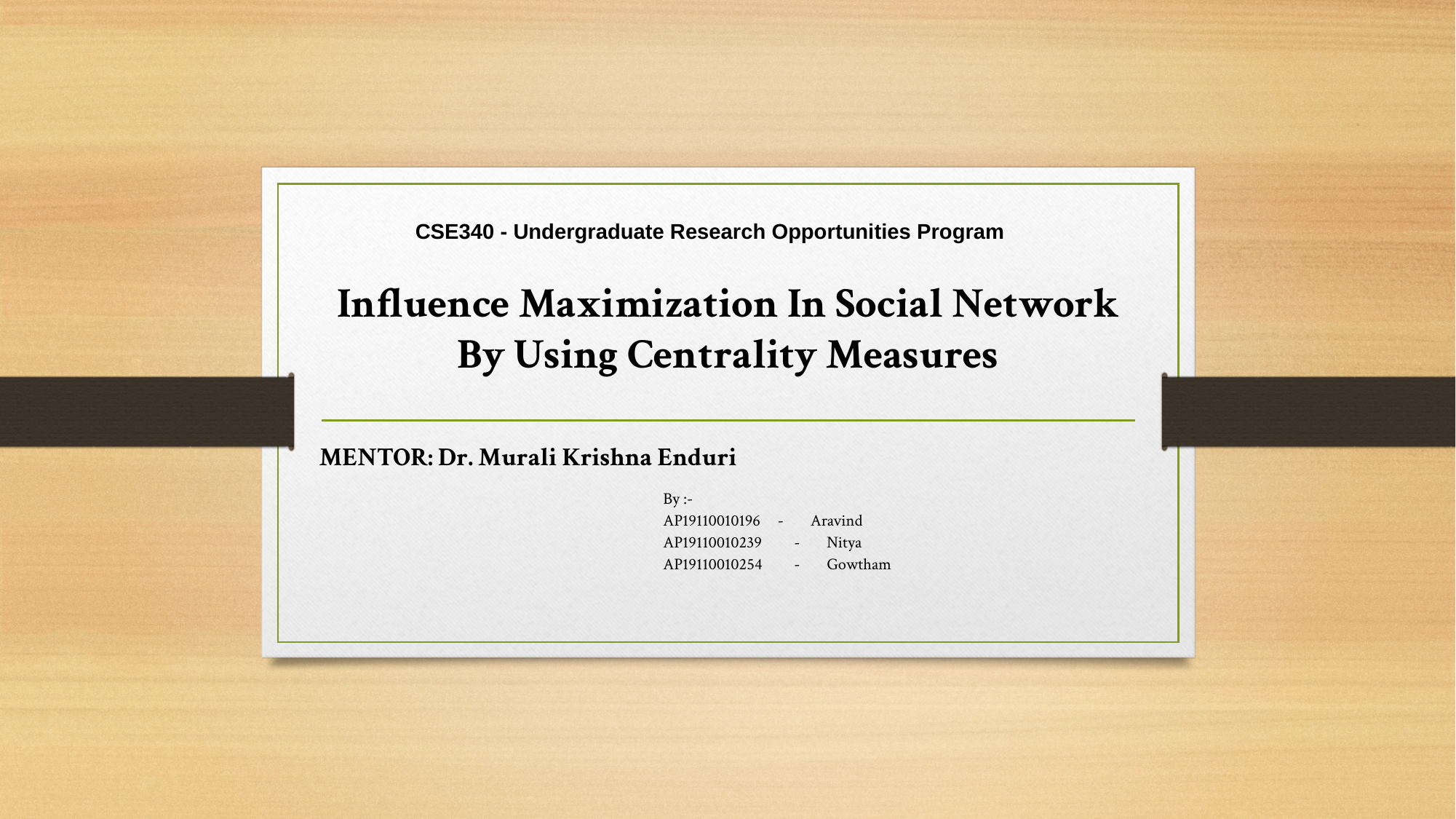

CSE340 - Undergraduate Research Opportunities Program
# Influence Maximization In Social Network By Using Centrality Measures
MENTOR: Dr. Murali Krishna Enduri
By :-
AP19110010196		-		Aravind
AP19110010239		-		Nitya
AP19110010254 		-		Gowtham